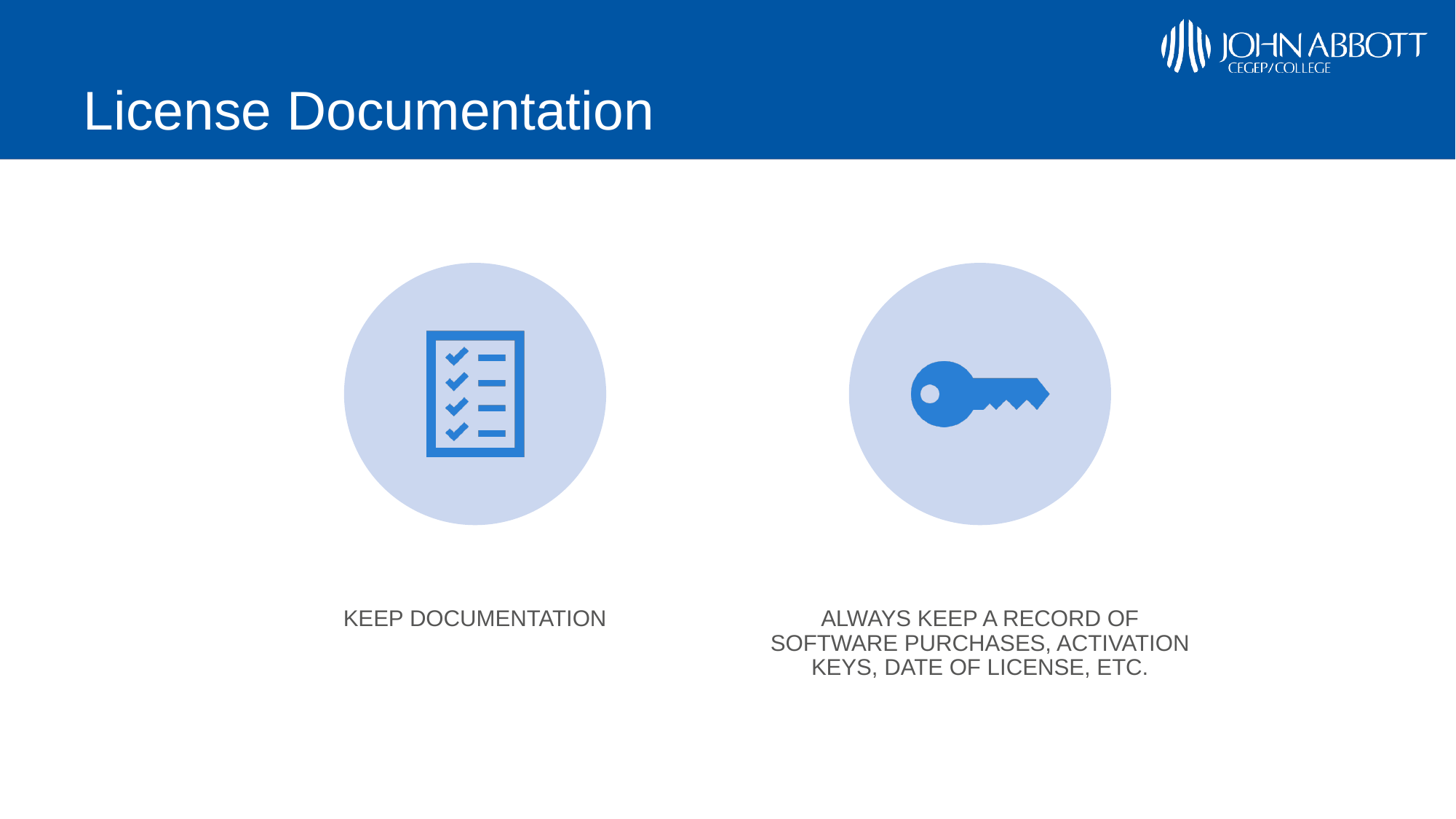

# License Documentation

KEEP DOCUMENTATION

ALWAYS KEEP A RECORD OF SOFTWARE PURCHASES, ACTIVATION KEYS, DATE OF LICENSE, ETC.